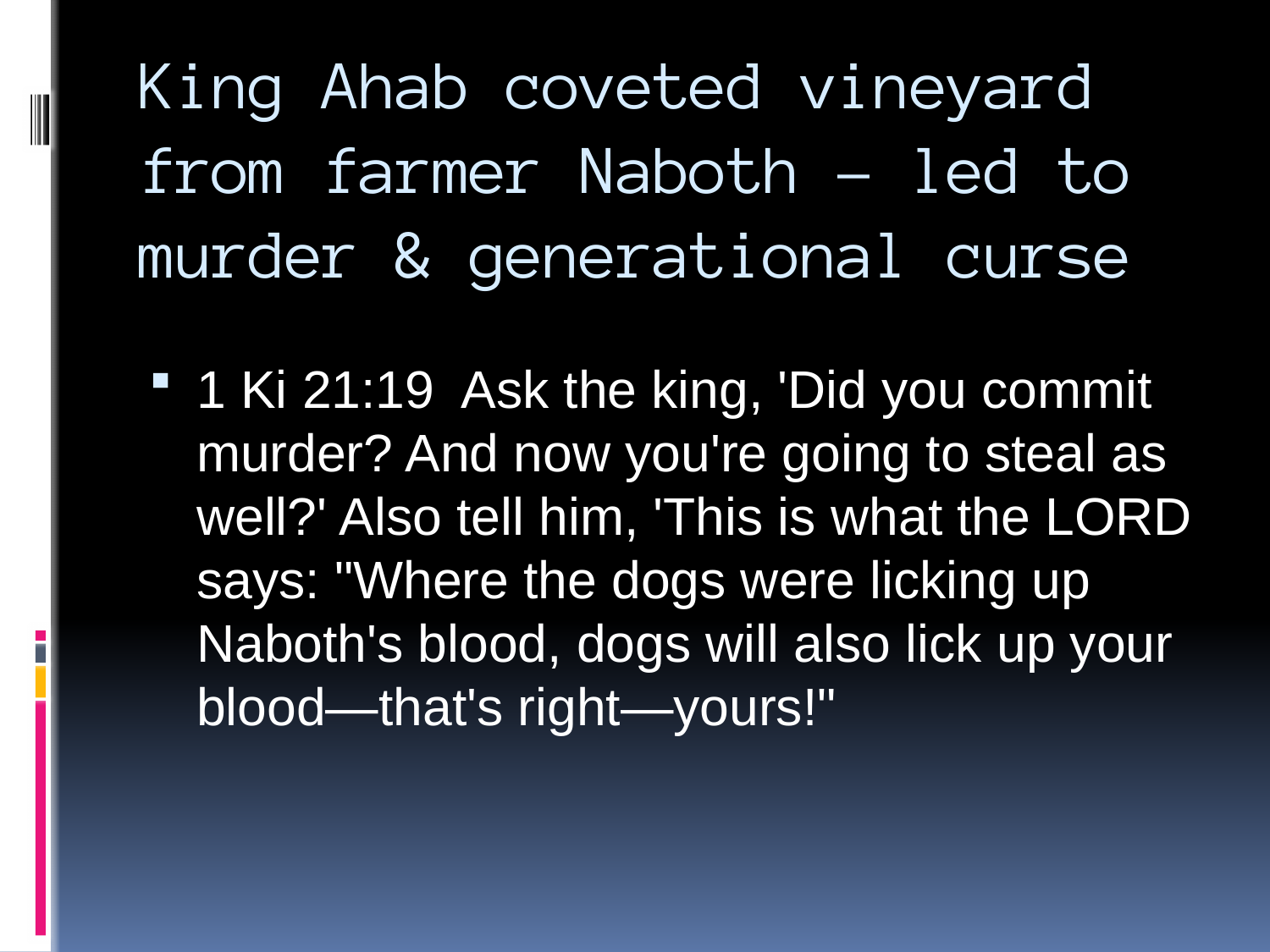

# King Ahab coveted vineyard from farmer Naboth – led to murder & generational curse
1 Ki 21:19  Ask the king, 'Did you commit murder? And now you're going to steal as well?' Also tell him, 'This is what the LORD says: "Where the dogs were licking up Naboth's blood, dogs will also lick up your blood—that's right—yours!"